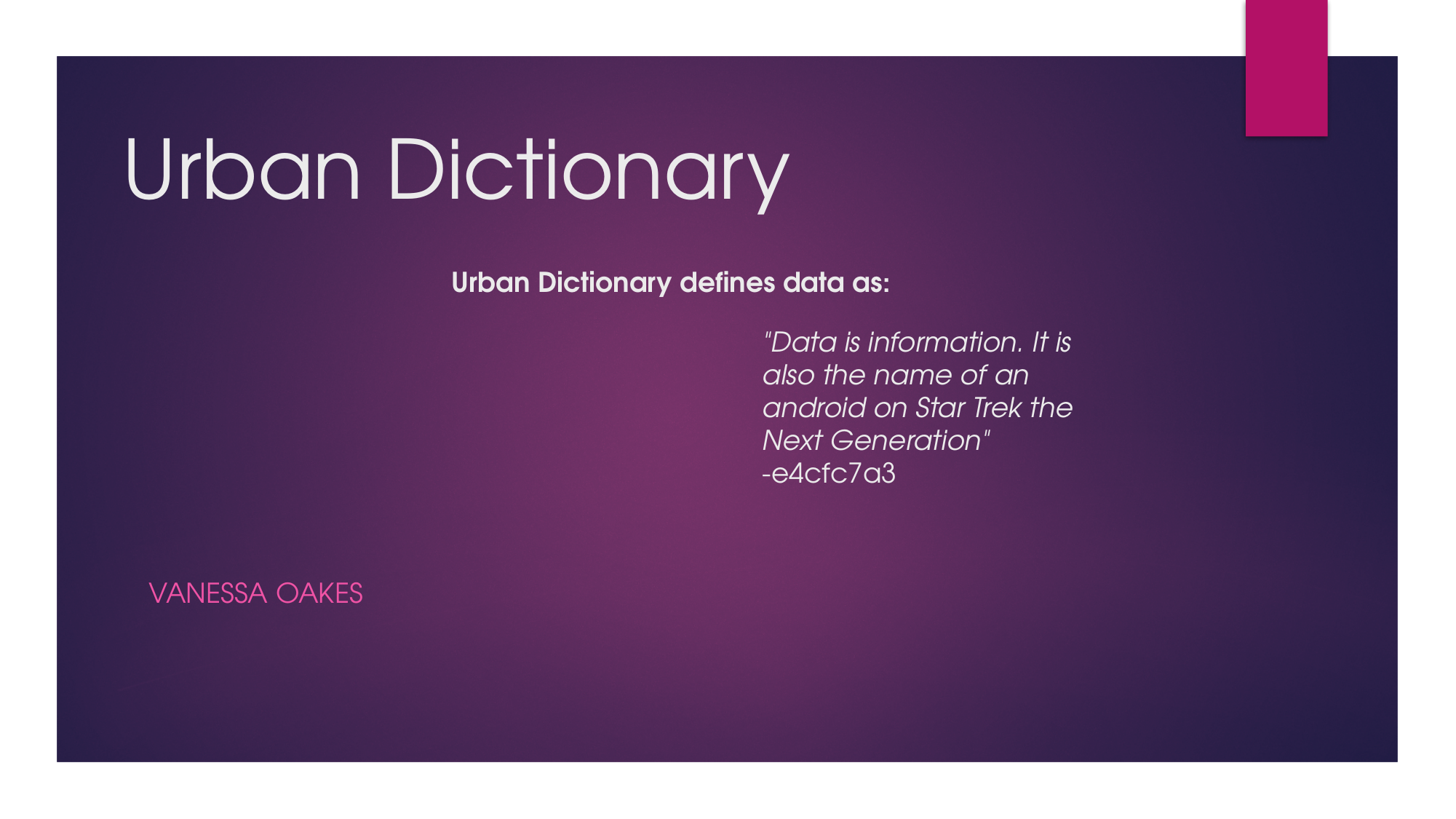

# Urban Dictionary
Urban Dictionary defines data as:
"Data is information. It is also the name of an android on Star Trek the Next Generation"
-e4cfc7a3
VANESSA OAKES